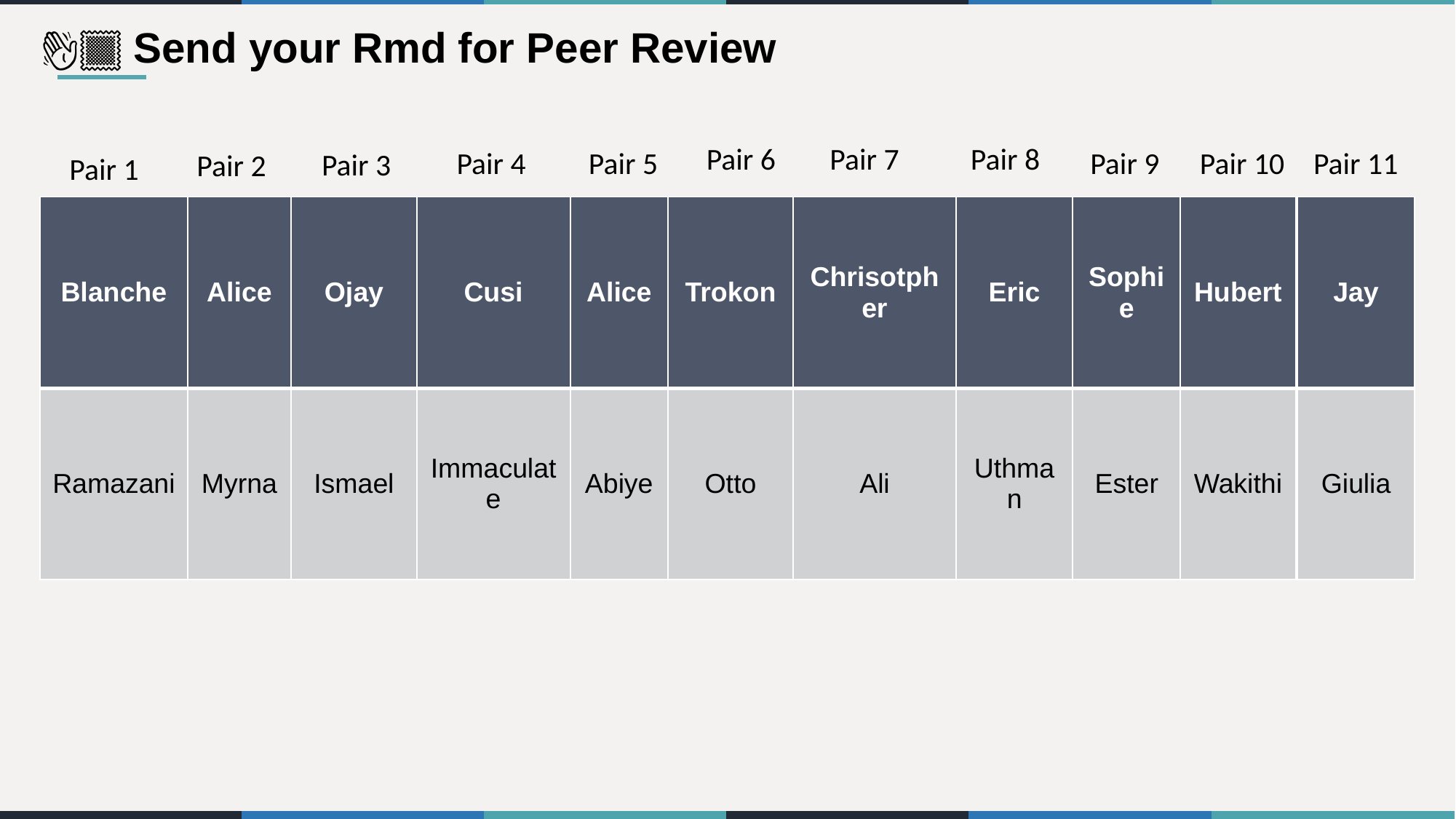

👋🏽 Send your Rmd for Peer Review

Pair 7

Pair 8

Pair 6

Pair 4

Pair 11

Pair 5

Pair 9

Pair 10

Pair 3

Pair 2

Pair 1

| Jay |
| --- |
| Giulia |
| Blanche | Alice | Ojay | Cusi | Alice | Trokon | Chrisotpher | Eric | Sophie | Hubert |
| --- | --- | --- | --- | --- | --- | --- | --- | --- | --- |
| Ramazani | Myrna | Ismael | Immaculate | Abiye | Otto | Ali | Uthman | Ester | Wakithi |